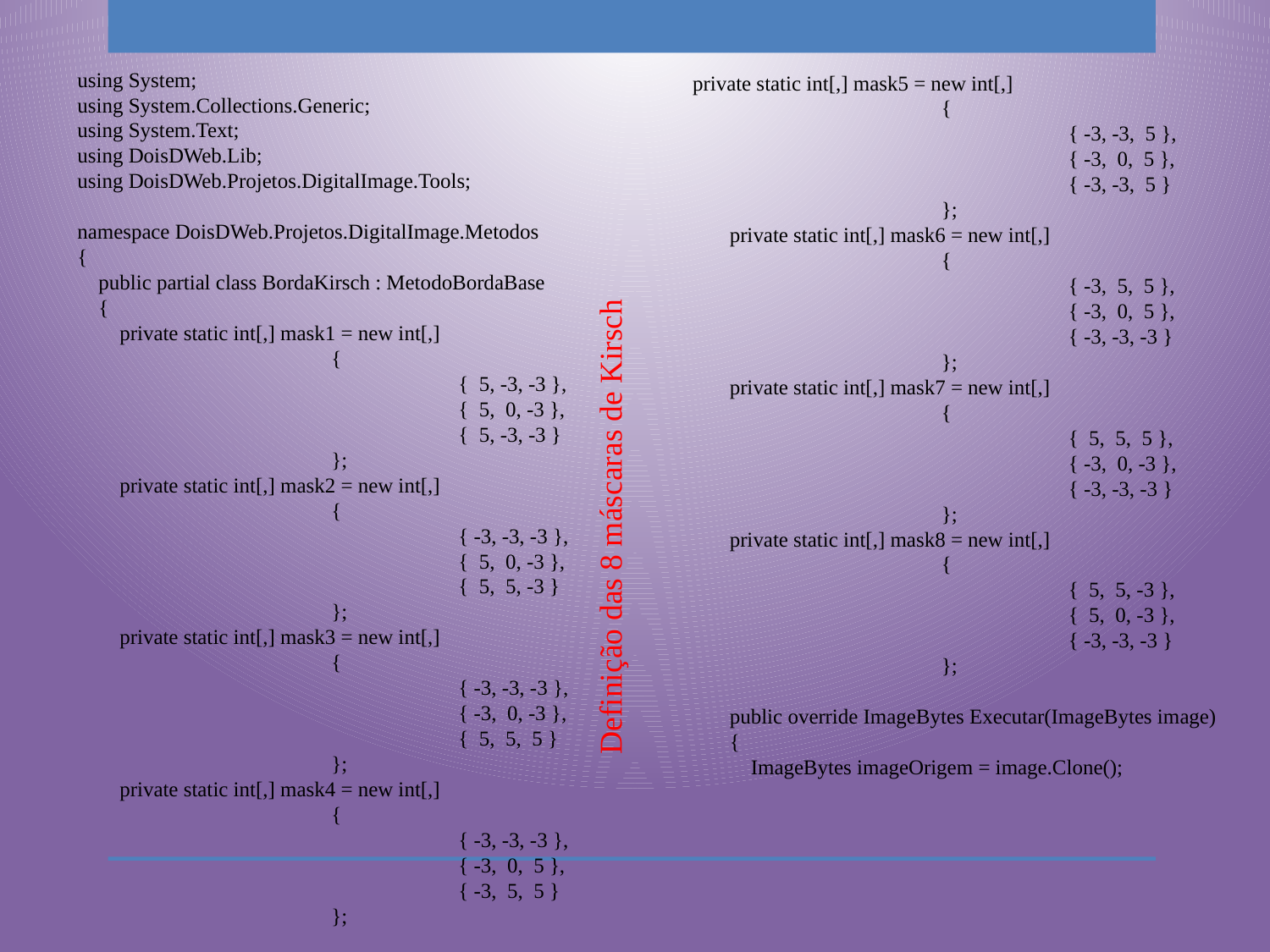

using System;
using System.Collections.Generic;
using System.Text;
using DoisDWeb.Lib;
using DoisDWeb.Projetos.DigitalImage.Tools;

namespace DoisDWeb.Projetos.DigitalImage.Metodos
{
    public partial class BordaKirsch : MetodoBordaBase
    {
        private static int[,] mask1 = new int[,]
		{
			{  5, -3, -3 },
			{  5,  0, -3 },
			{  5, -3, -3 }
		};
        private static int[,] mask2 = new int[,]
		{
			{ -3, -3, -3 },
			{  5,  0, -3 },
			{  5,  5, -3 }
		};
        private static int[,] mask3 = new int[,]
		{
			{ -3, -3, -3 },
			{ -3,  0, -3 },
			{  5,  5,  5 }
		};
        private static int[,] mask4 = new int[,]
		{
			{ -3, -3, -3 },
			{ -3,  0,  5 },
			{ -3,  5,  5 }
		};
 private static int[,] mask5 = new int[,]
		{
			{ -3, -3,  5 },
			{ -3,  0,  5 },
			{ -3, -3,  5 }
		};
        private static int[,] mask6 = new int[,]
		{
			{ -3,  5,  5 },
			{ -3,  0,  5 },
			{ -3, -3, -3 }
		};
        private static int[,] mask7 = new int[,]
		{
			{  5,  5,  5 },
			{ -3,  0, -3 },
			{ -3, -3, -3 }
		};
        private static int[,] mask8 = new int[,]
		{
			{  5,  5, -3 },
			{  5,  0, -3 },
			{ -3, -3, -3 }
		};

        public override ImageBytes Executar(ImageBytes image)
        {
            ImageBytes imageOrigem = image.Clone();

Definição das 8 máscaras de Kirsch